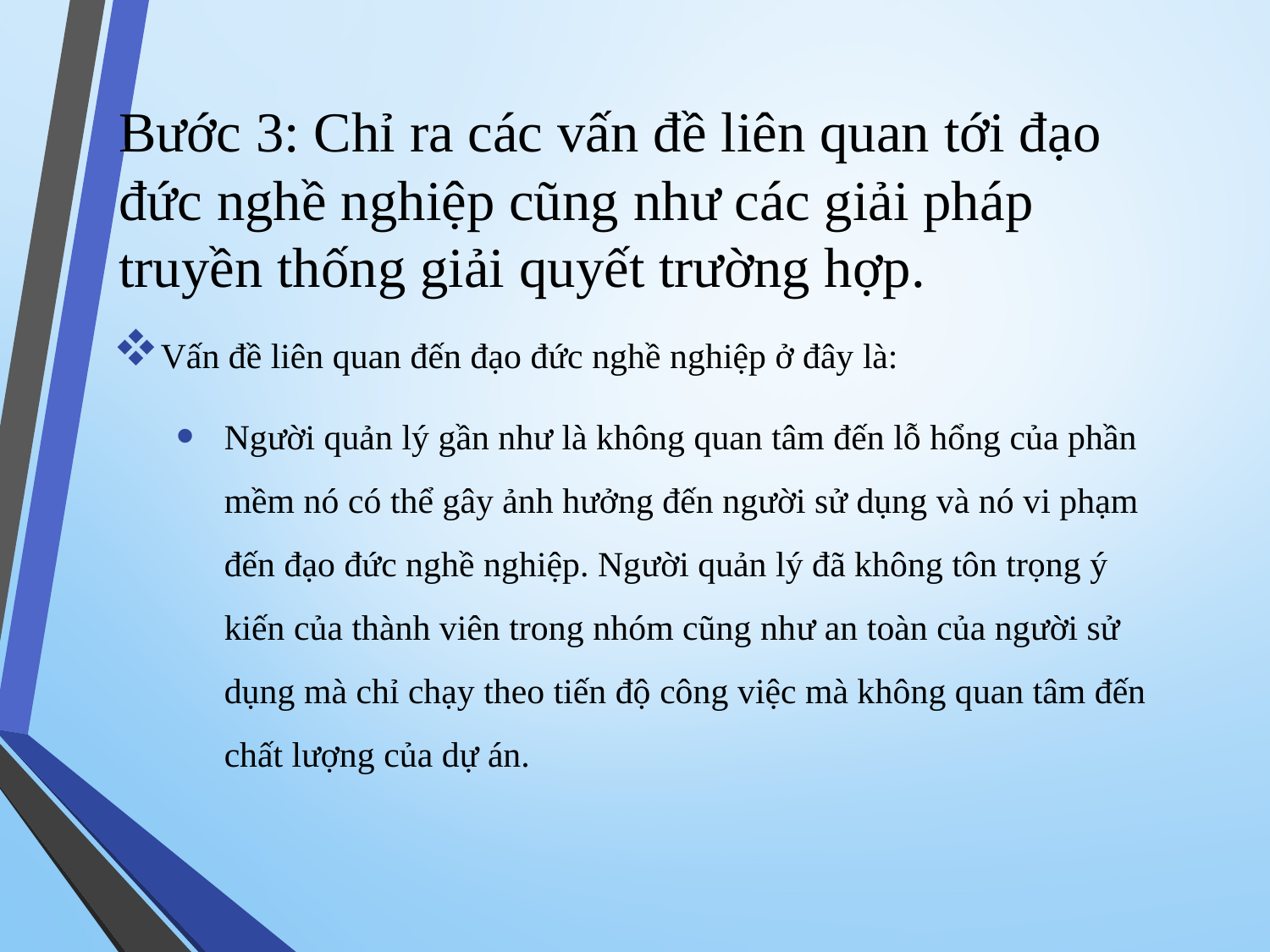

# Bước 3: Chỉ ra các vấn đề liên quan tới đạo đức nghề nghiệp cũng như các giải pháp  truyền thống giải quyết trường hợp.
Vấn đề liên quan đến đạo đức nghề nghiệp ở đây là:
Người quản lý gần như là không quan tâm đến lỗ hổng của phần mềm nó có thể gây ảnh hưởng đến người sử dụng và nó vi phạm đến đạo đức nghề nghiệp. Người quản lý đã không tôn trọng ý kiến của thành viên trong nhóm cũng như an toàn của người sử dụng mà chỉ chạy theo tiến độ công việc mà không quan tâm đến chất lượng của dự án.